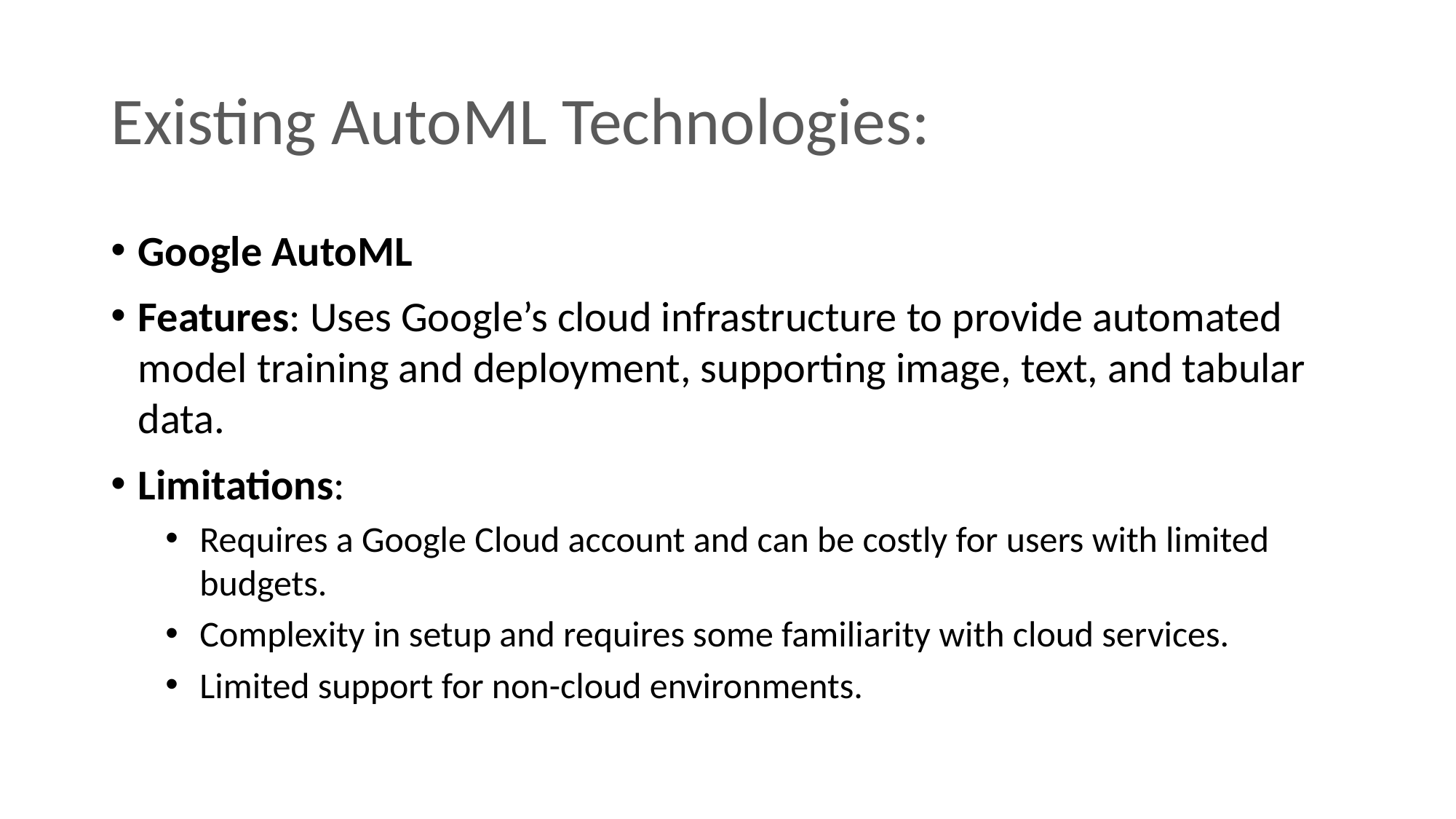

# Existing AutoML Technologies:
Google AutoML
Features: Uses Google’s cloud infrastructure to provide automated model training and deployment, supporting image, text, and tabular data.
Limitations:
Requires a Google Cloud account and can be costly for users with limited budgets.
Complexity in setup and requires some familiarity with cloud services.
Limited support for non-cloud environments.